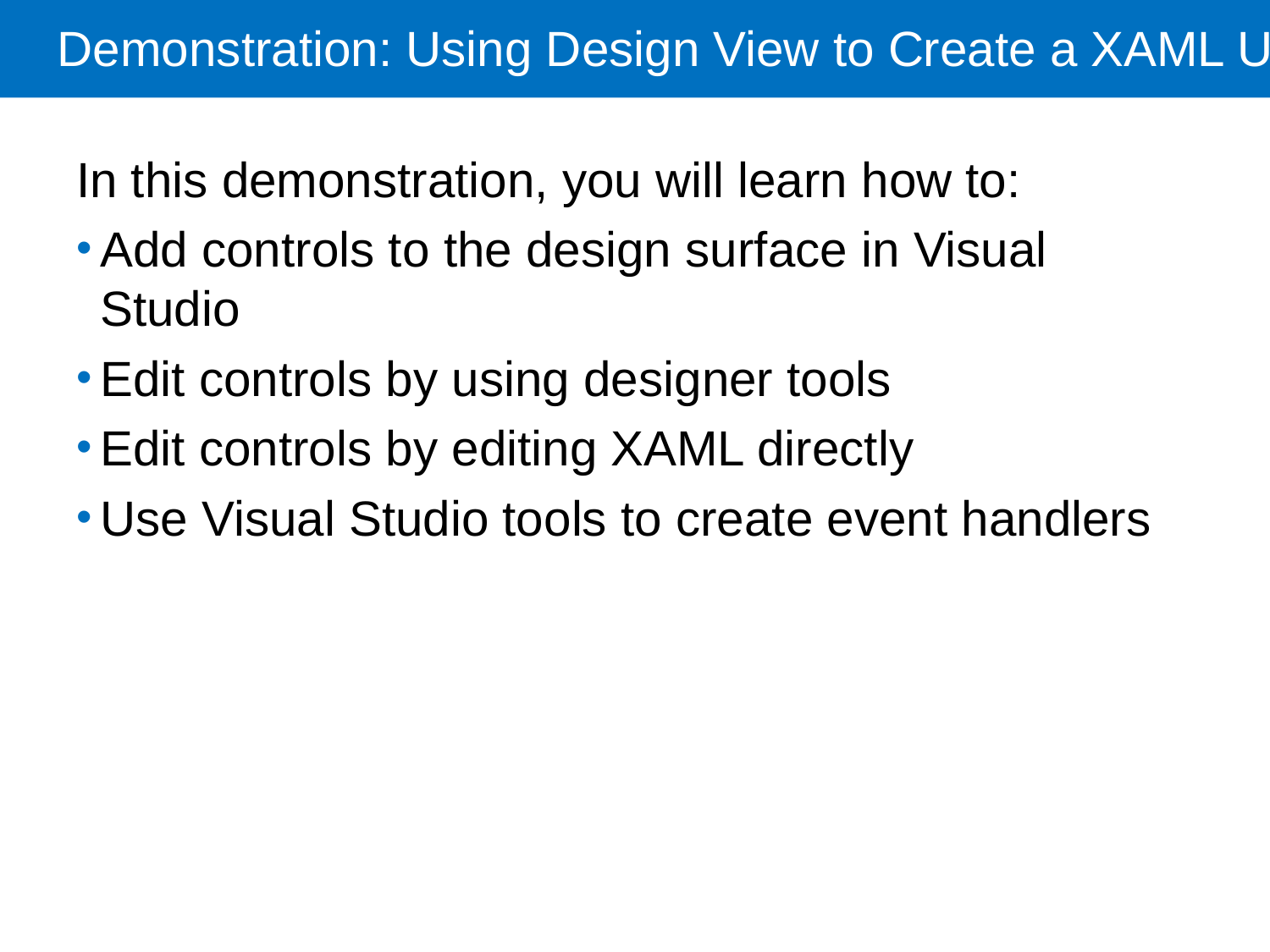

# Demonstration: Using Design View to Create a XAML UI
In this demonstration, you will learn how to:
Add controls to the design surface in Visual Studio
Edit controls by using designer tools
Edit controls by editing XAML directly
Use Visual Studio tools to create event handlers